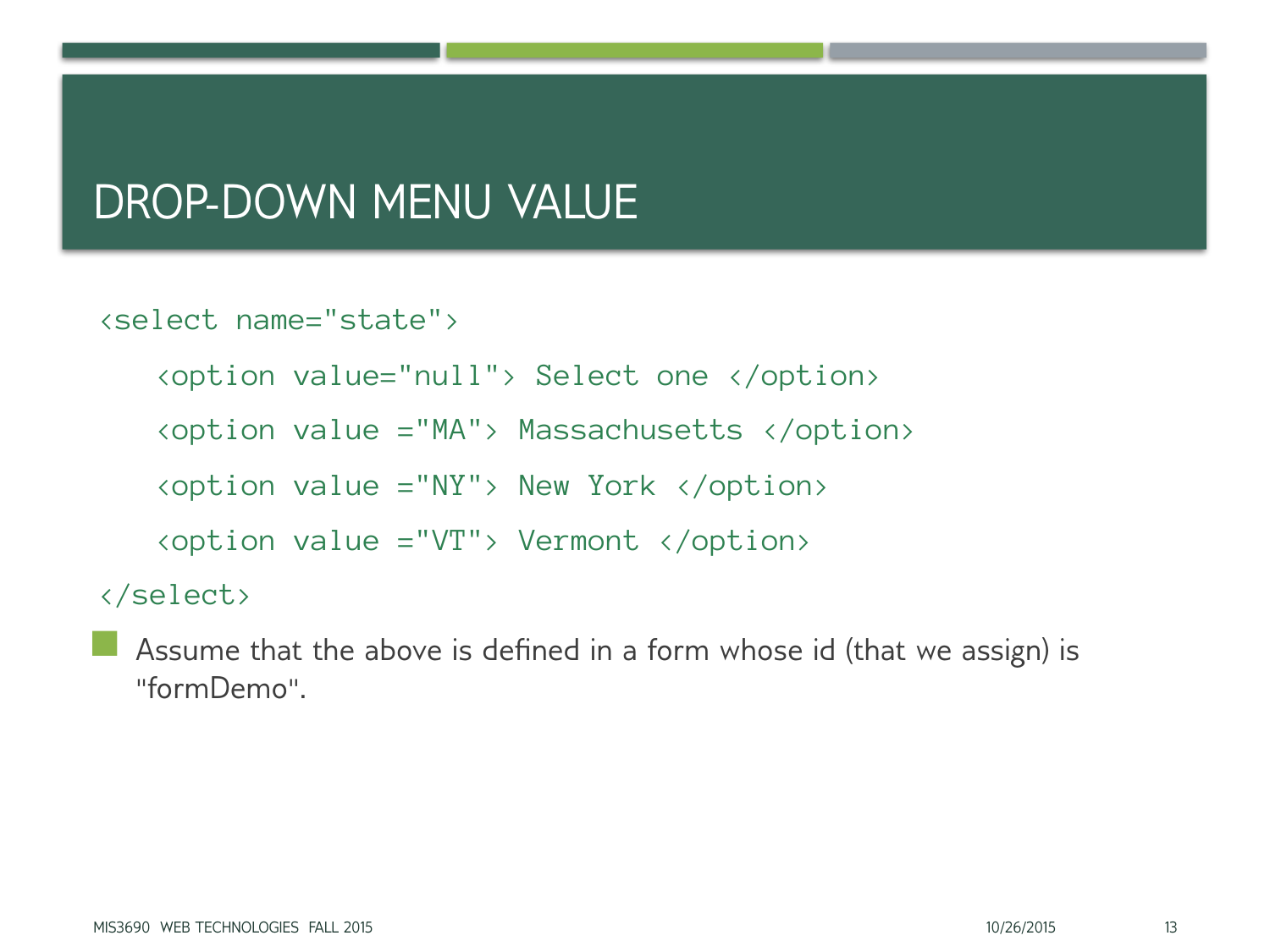

# Drop-down menu value
<select name="state">
<option value="null"> Select one </option>
<option value ="MA"> Massachusetts </option>
<option value ="NY"> New York </option>
<option value ="VT"> Vermont </option>
</select>
Assume that the above is defined in a form whose id (that we assign) is "formDemo".

MIS3690  Web Technologies  Fall 2015
10/26/2015
13